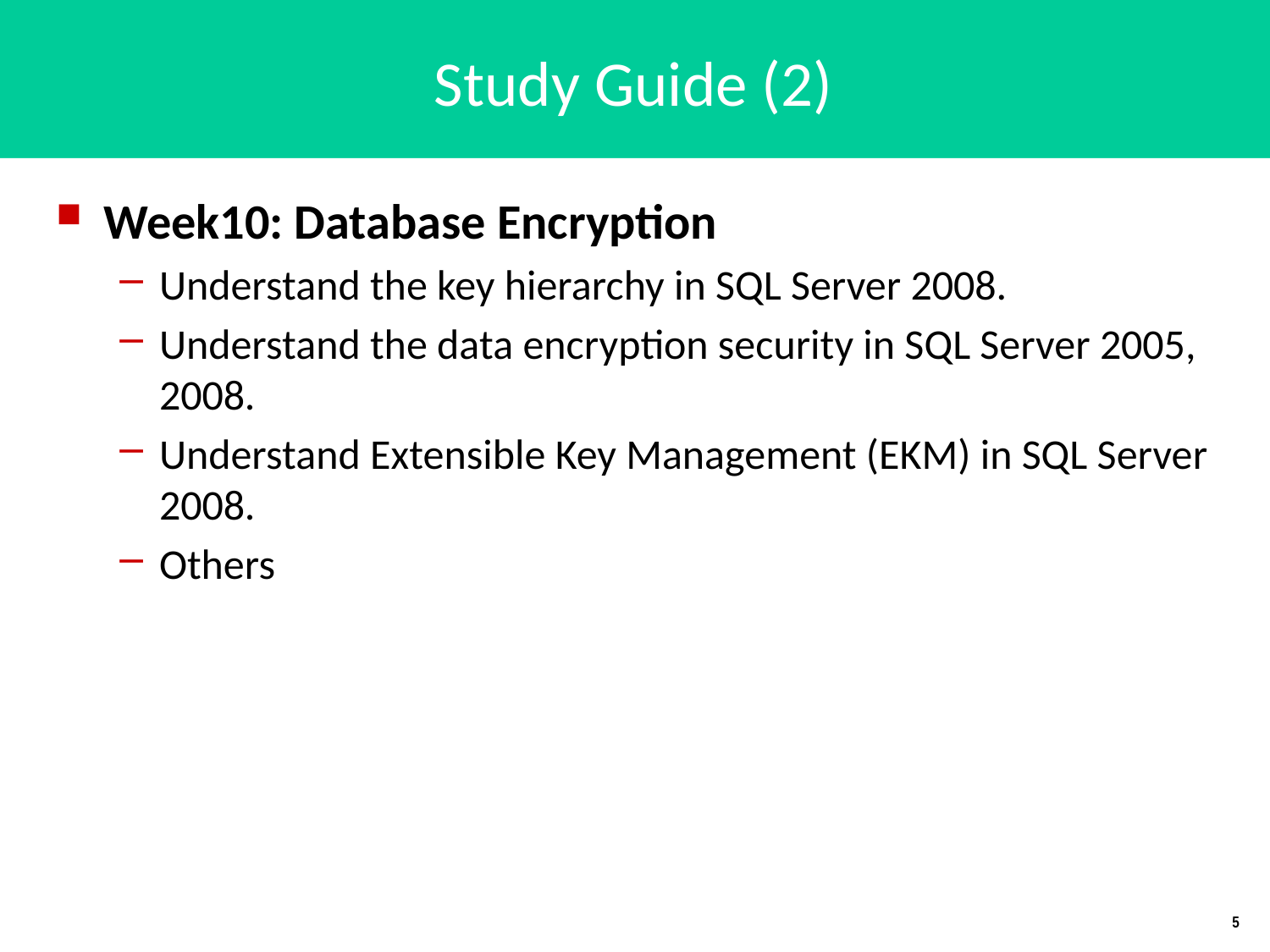

# Study Guide (2)
Week10: Database Encryption
Understand the key hierarchy in SQL Server 2008.
Understand the data encryption security in SQL Server 2005, 2008.
Understand Extensible Key Management (EKM) in SQL Server 2008.
Others